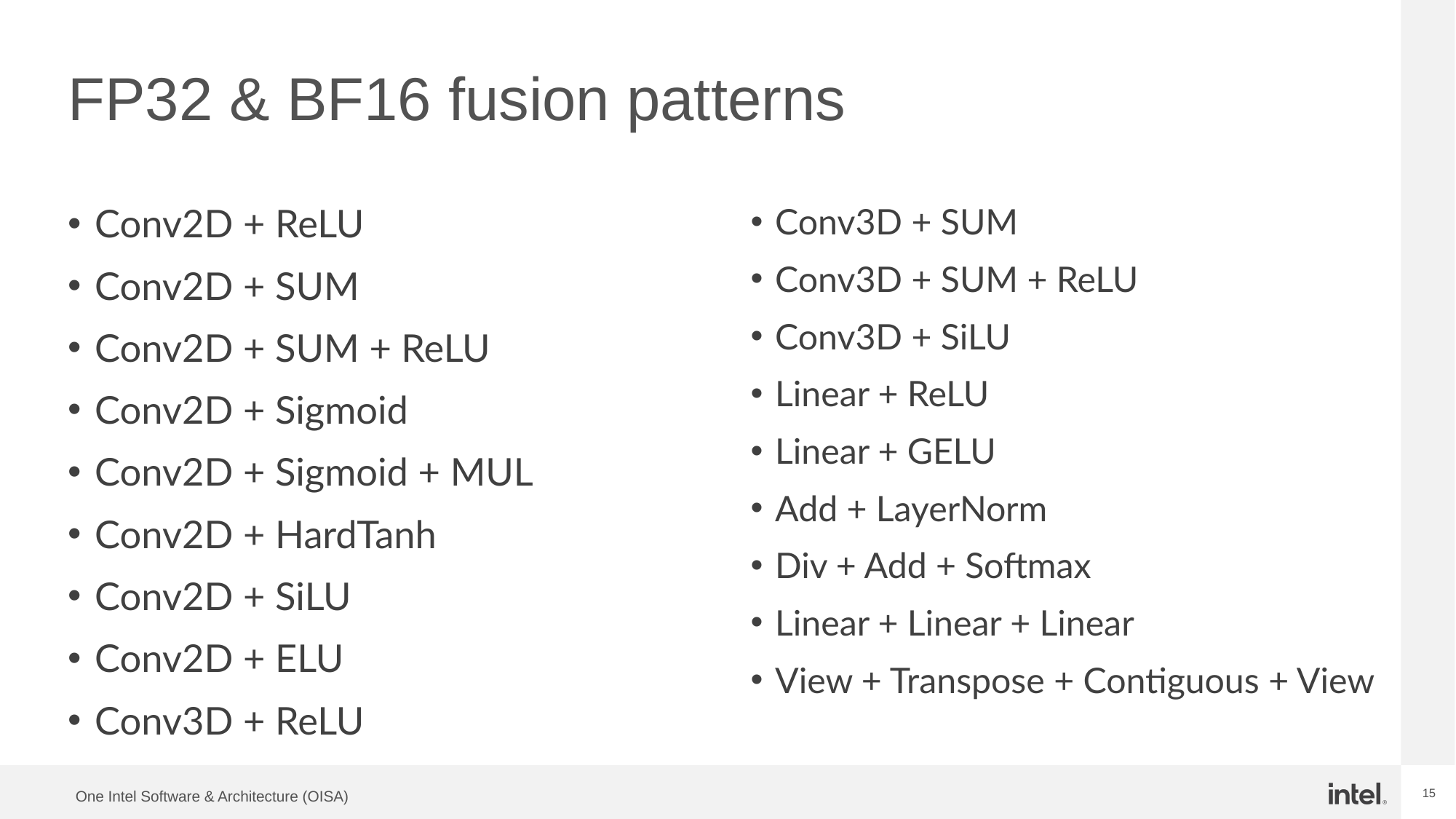

# FP32 & BF16 fusion patterns
Conv2D + ReLU
Conv2D + SUM
Conv2D + SUM + ReLU
Conv2D + Sigmoid
Conv2D + Sigmoid + MUL
Conv2D + HardTanh
Conv2D + SiLU
Conv2D + ELU
Conv3D + ReLU
Conv3D + SUM
Conv3D + SUM + ReLU
Conv3D + SiLU
Linear + ReLU
Linear + GELU
Add + LayerNorm
Div + Add + Softmax
Linear + Linear + Linear
View + Transpose + Contiguous + View